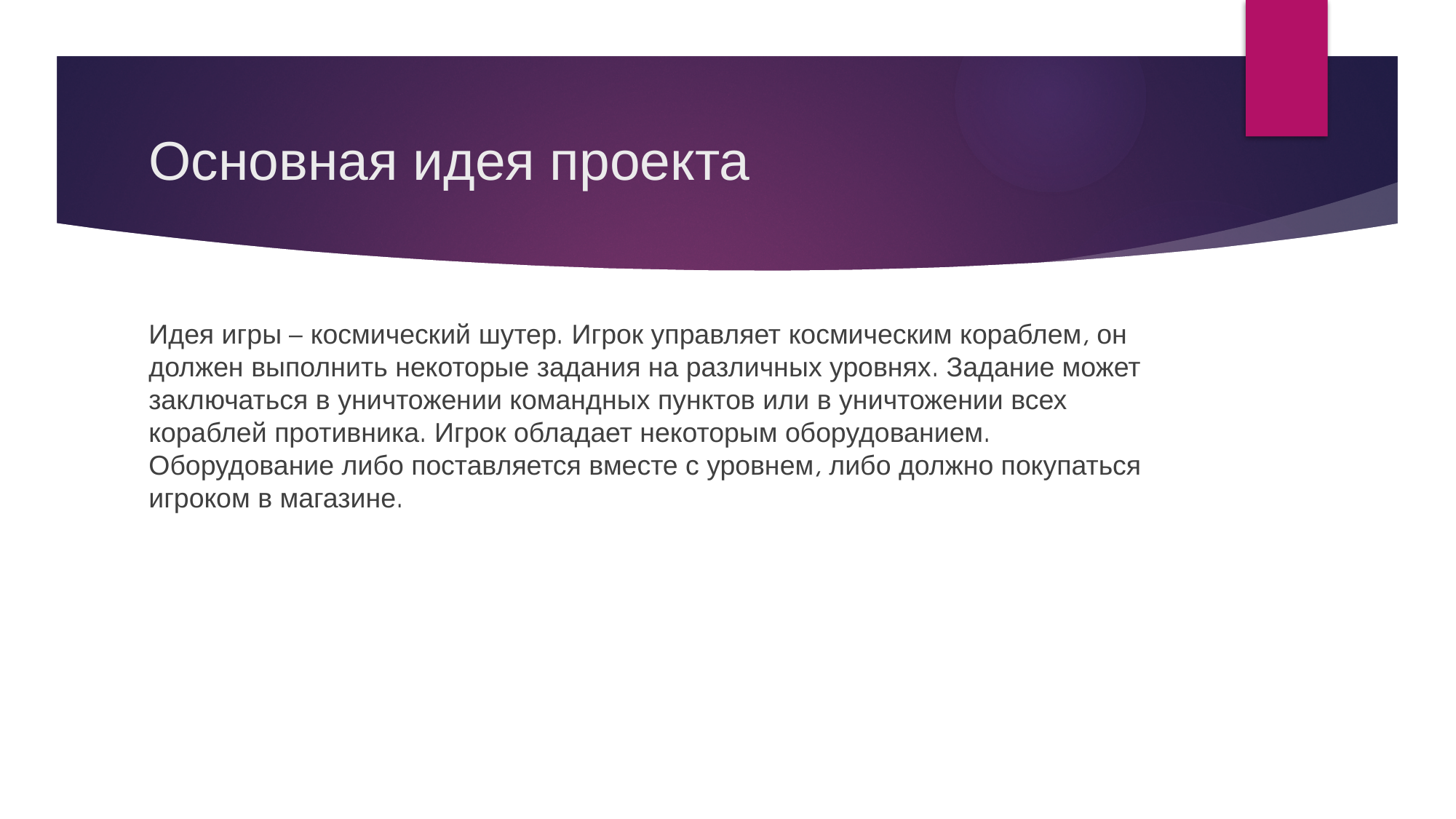

# Основная идея проекта
Идея игры – космический шутер. Игрок управляет космическим кораблем, он должен выполнить некоторые задания на различных уровнях. Задание может заключаться в уничтожении командных пунктов или в уничтожении всех кораблей противника. Игрок обладает некоторым оборудованием. Оборудование либо поставляется вместе с уровнем, либо должно покупаться игроком в магазине.